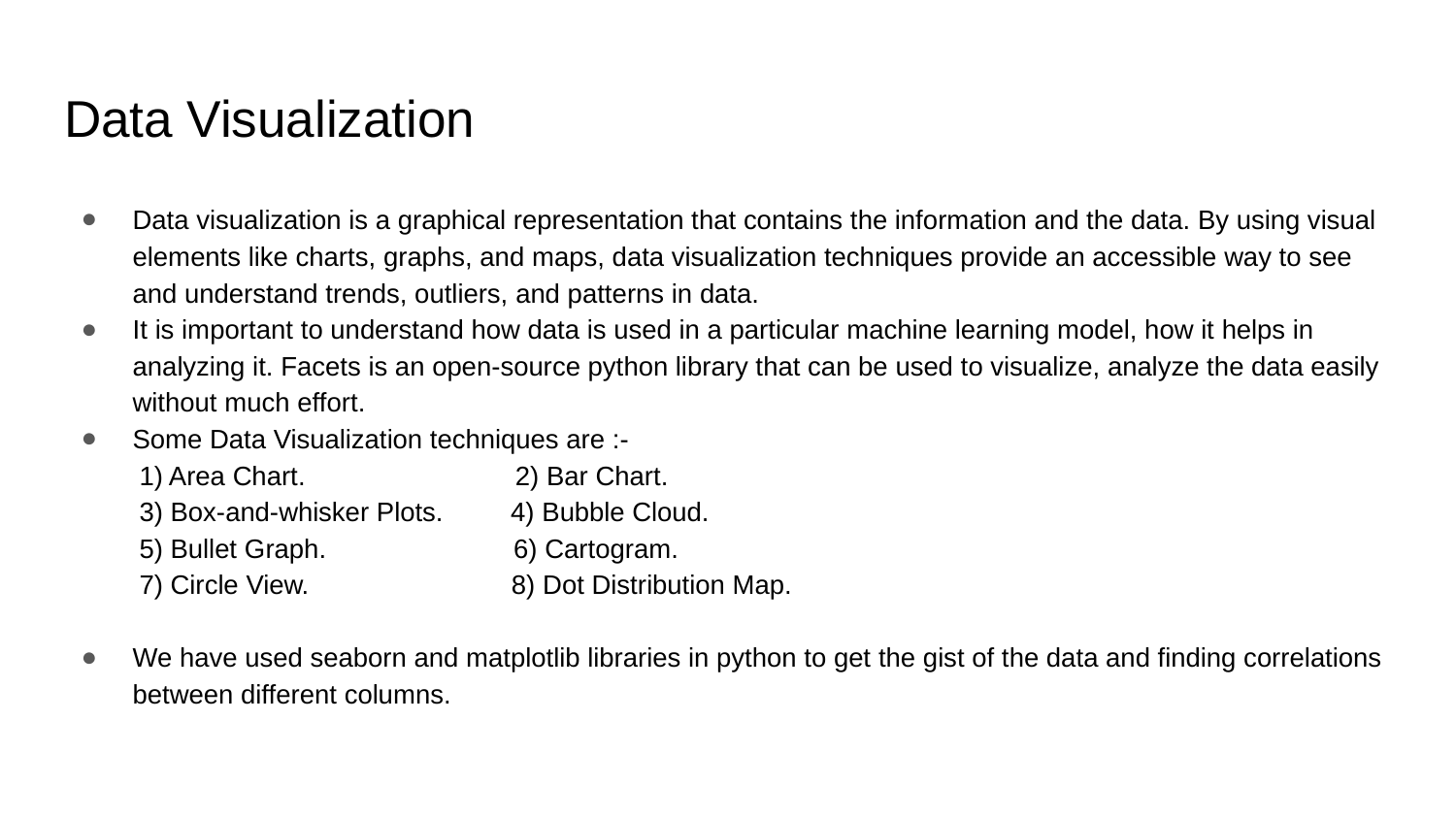

# Data Visualization
Data visualization is a graphical representation that contains the information and the data. By using visual elements like charts, graphs, and maps, data visualization techniques provide an accessible way to see and understand trends, outliers, and patterns in data.
It is important to understand how data is used in a particular machine learning model, how it helps in analyzing it. Facets is an open-source python library that can be used to visualize, analyze the data easily without much effort.
Some Data Visualization techniques are :-
          1) Area Chart.                            2) Bar Chart.
          3) Box-and-whisker Plots.         4) Bubble Cloud.
          5) Bullet Graph.                         6) Cartogram.
          7) Circle View.                           8) Dot Distribution Map.

We have used seaborn and matplotlib libraries in python to get the gist of the data and finding correlations between different columns.